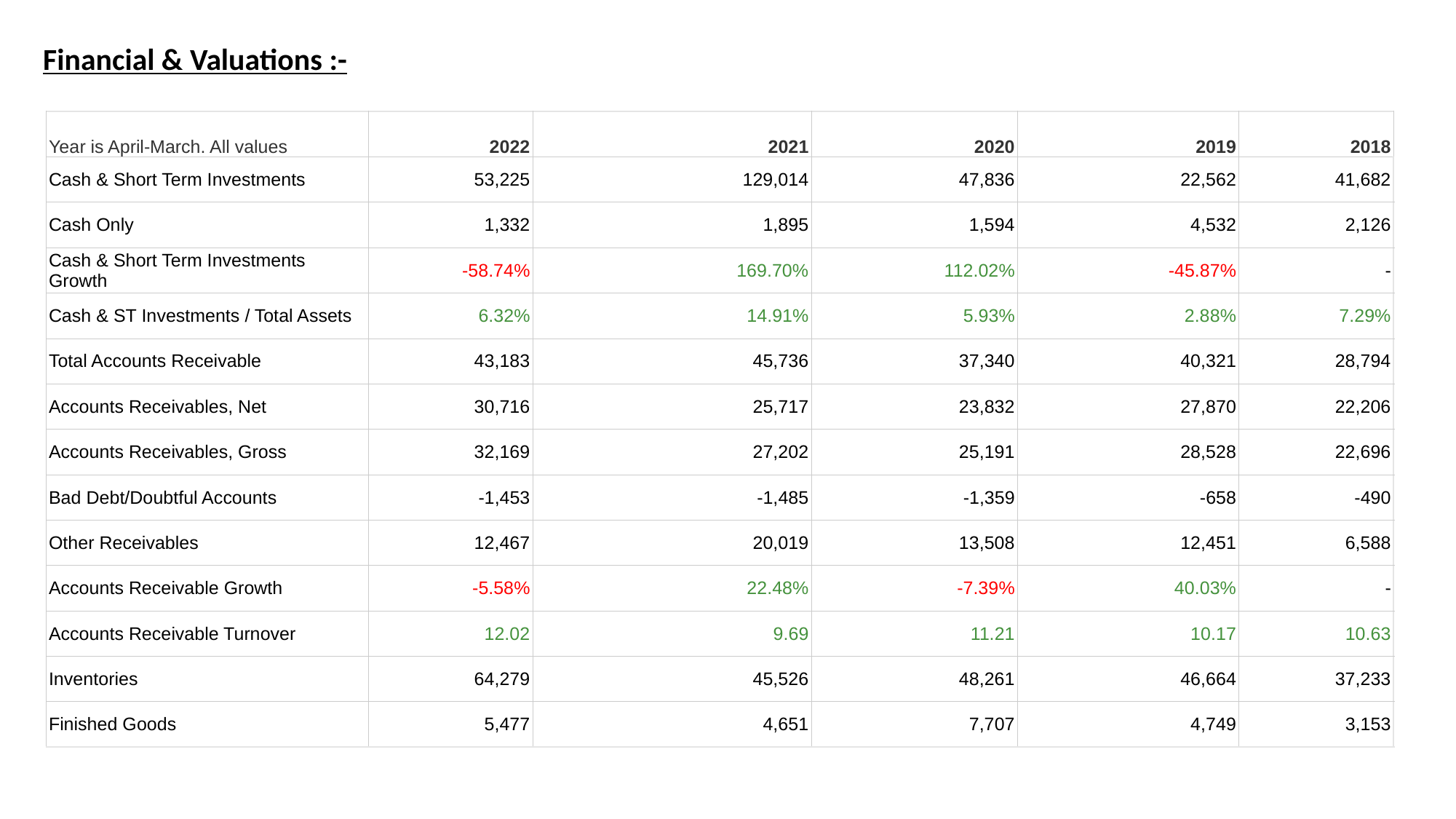

Financial & Valuations :-
| Year is April-March. All values | 2022 | 2021 | 2020 | 2019 | 2018 |
| --- | --- | --- | --- | --- | --- |
| Cash & Short Term Investments | 53,225 | 129,014 | 47,836 | 22,562 | 41,682 |
| Cash Only | 1,332 | 1,895 | 1,594 | 4,532 | 2,126 |
| Cash & Short Term Investments Growth | -58.74% | 169.70% | 112.02% | -45.87% | - |
| Cash & ST Investments / Total Assets | 6.32% | 14.91% | 5.93% | 2.88% | 7.29% |
| Total Accounts Receivable | 43,183 | 45,736 | 37,340 | 40,321 | 28,794 |
| Accounts Receivables, Net | 30,716 | 25,717 | 23,832 | 27,870 | 22,206 |
| Accounts Receivables, Gross | 32,169 | 27,202 | 25,191 | 28,528 | 22,696 |
| Bad Debt/Doubtful Accounts | -1,453 | -1,485 | -1,359 | -658 | -490 |
| Other Receivables | 12,467 | 20,019 | 13,508 | 12,451 | 6,588 |
| Accounts Receivable Growth | -5.58% | 22.48% | -7.39% | 40.03% | - |
| Accounts Receivable Turnover | 12.02 | 9.69 | 11.21 | 10.17 | 10.63 |
| Inventories | 64,279 | 45,526 | 48,261 | 46,664 | 37,233 |
| Finished Goods | 5,477 | 4,651 | 7,707 | 4,749 | 3,153 |